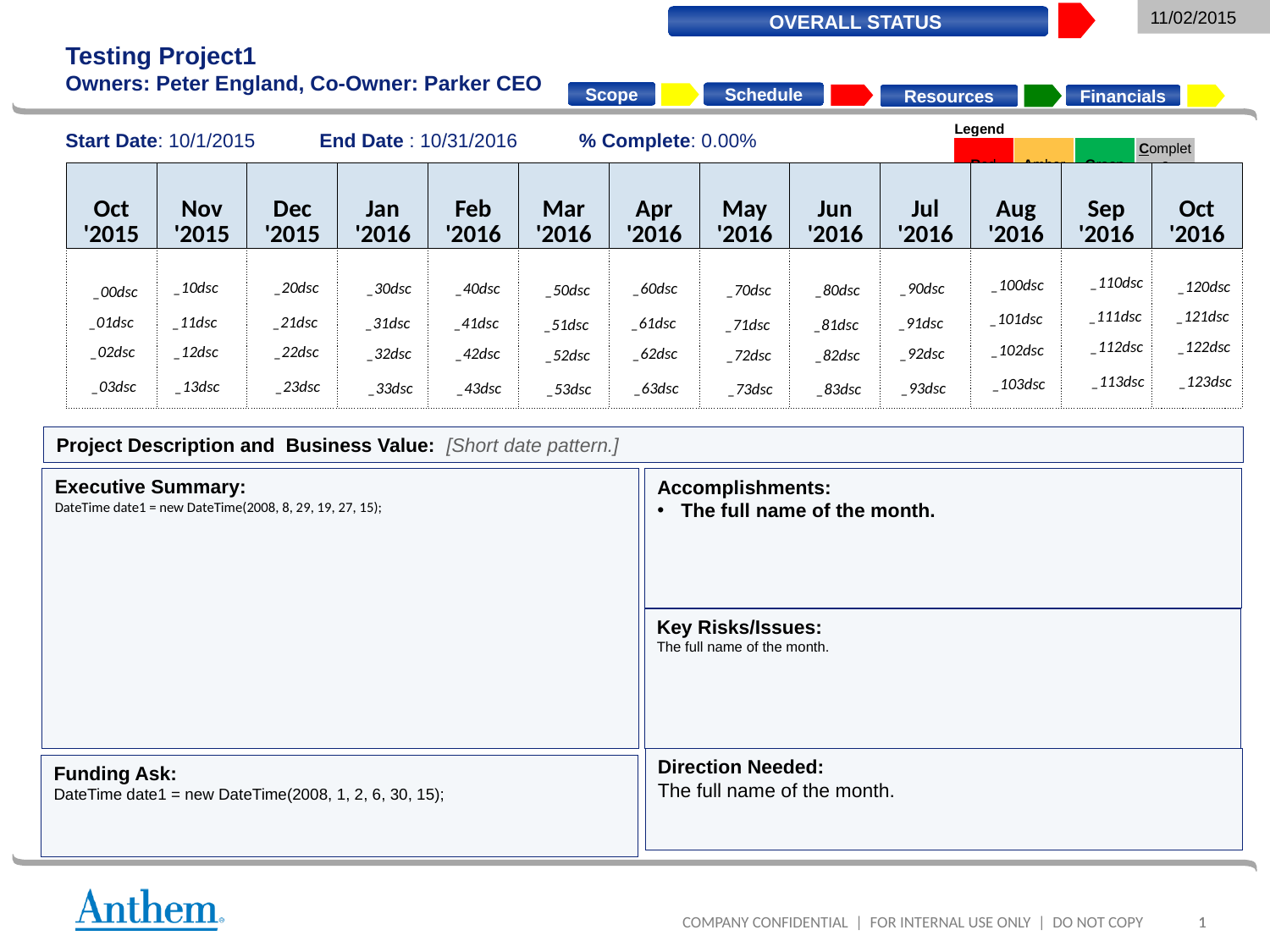

11/02/2015

OVERALL STATUS
# Testing Project1 Owners: Peter England, Co-Owner: Parker CEO
Scope
Schedule

Resources

Financials

Start Date: 10/1/2015	End Date : 10/31/2016	 % Complete: 0.00%
| Legend |  |  |  |
| --- | --- | --- | --- |
| Red | Amber | Green | Complete |
| Oct '2015 | Nov '2015 | Dec '2015 | Jan '2016 | Feb '2016 | Mar '2016 | Apr '2016 | May '2016 | Jun '2016 | Jul '2016 | Aug '2016 | Sep '2016 | Oct '2016 |
| --- | --- | --- | --- | --- | --- | --- | --- | --- | --- | --- | --- | --- |
|  |  |  |  |  |  |  |  |  |  |  |  |  |
_110dsc
_100dsc
_120dsc
_10dsc
_20dsc
_30dsc
_40dsc
_60dsc
_90dsc
_50dsc
_70dsc
_80dsc
_00dsc
_111dsc
_121dsc
_101dsc
_01dsc
_11dsc
_21dsc
_31dsc
_41dsc
_61dsc
_91dsc
_51dsc
_71dsc
_81dsc
_112dsc
_122dsc
_102dsc
_02dsc
_12dsc
_22dsc
_32dsc
_42dsc
_62dsc
_92dsc
_52dsc
_72dsc
_82dsc
_113dsc
_123dsc
_103dsc
_03dsc
_13dsc
_23dsc
_33dsc
_43dsc
_63dsc
_93dsc
_53dsc
_73dsc
_83dsc
Project Description and  Business Value:  [Short date pattern.]
Executive Summary:
DateTime date1 = new DateTime(2008, 8, 29, 19, 27, 15);
Accomplishments:
The full name of the month.

Key Risks/Issues:
The full name of the month.

Direction Needed:
The full name of the month.

Funding Ask:
DateTime date1 = new DateTime(2008, 1, 2, 6, 30, 15);

COMPANY CONFIDENTIAL  |  FOR INTERNAL USE ONLY  |  DO NOT COPY
1
1